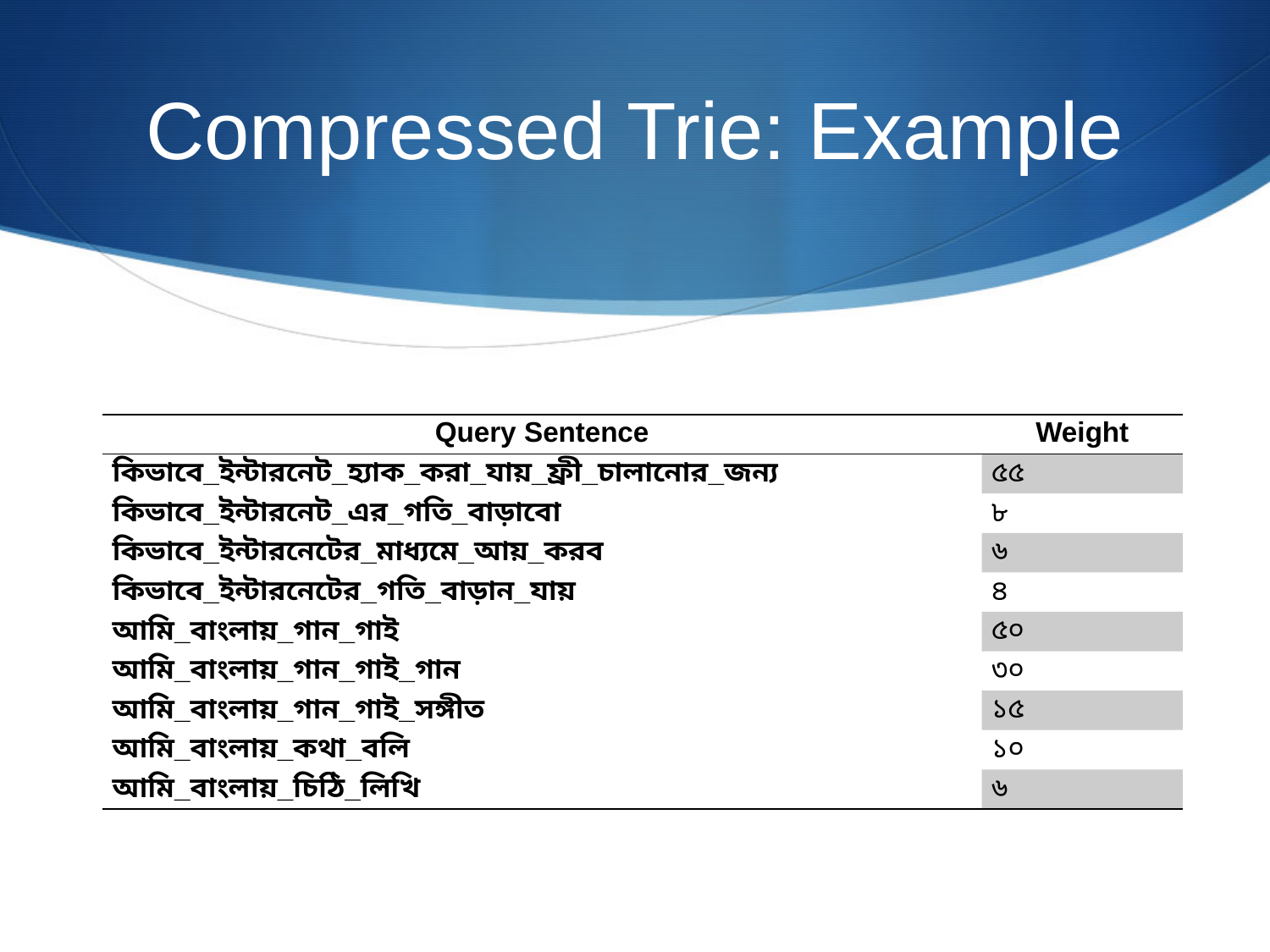

# Compressed Trie: Example

| Query Sentence | Weight |
| --- | --- |
| কিভাবে\_ইন্টারনেট\_হ্যাক\_করা\_যায়\_ফ্রী\_চালানোর\_জন্য | ৫৫ |
| কিভাবে\_ইন্টারনেট\_এর\_গতি\_বাড়াবো | ৮ |
| কিভাবে\_ইন্টারনেটের\_মাধ্যমে\_আয়\_করব | ৬ |
| কিভাবে\_ইন্টারনেটের\_গতি\_বাড়ান\_যায় | ৪ |
| আমি\_বাংলায়\_গান\_গাই | ৫০ |
| আমি\_বাংলায়\_গান\_গাই\_গান | ৩০ |
| আমি\_বাংলায়\_গান\_গাই\_সঙ্গীত | ১৫ |
| আমি\_বাংলায়\_কথা\_বলি | ১০ |
| আমি\_বাংলায়\_চিঠি\_লিখি | ৬ |